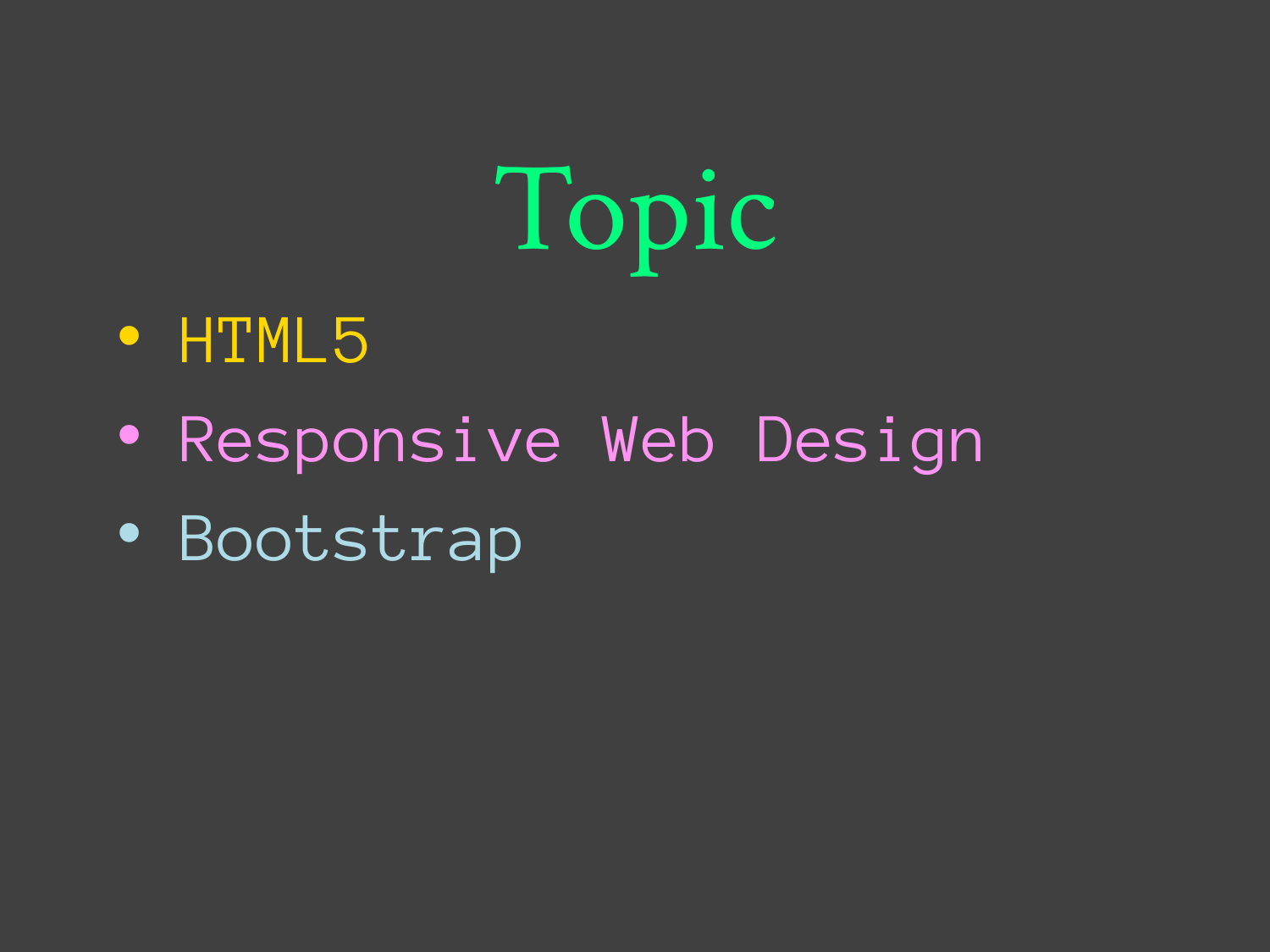

# Topic
 HTML5
 Responsive Web Design
 Bootstrap